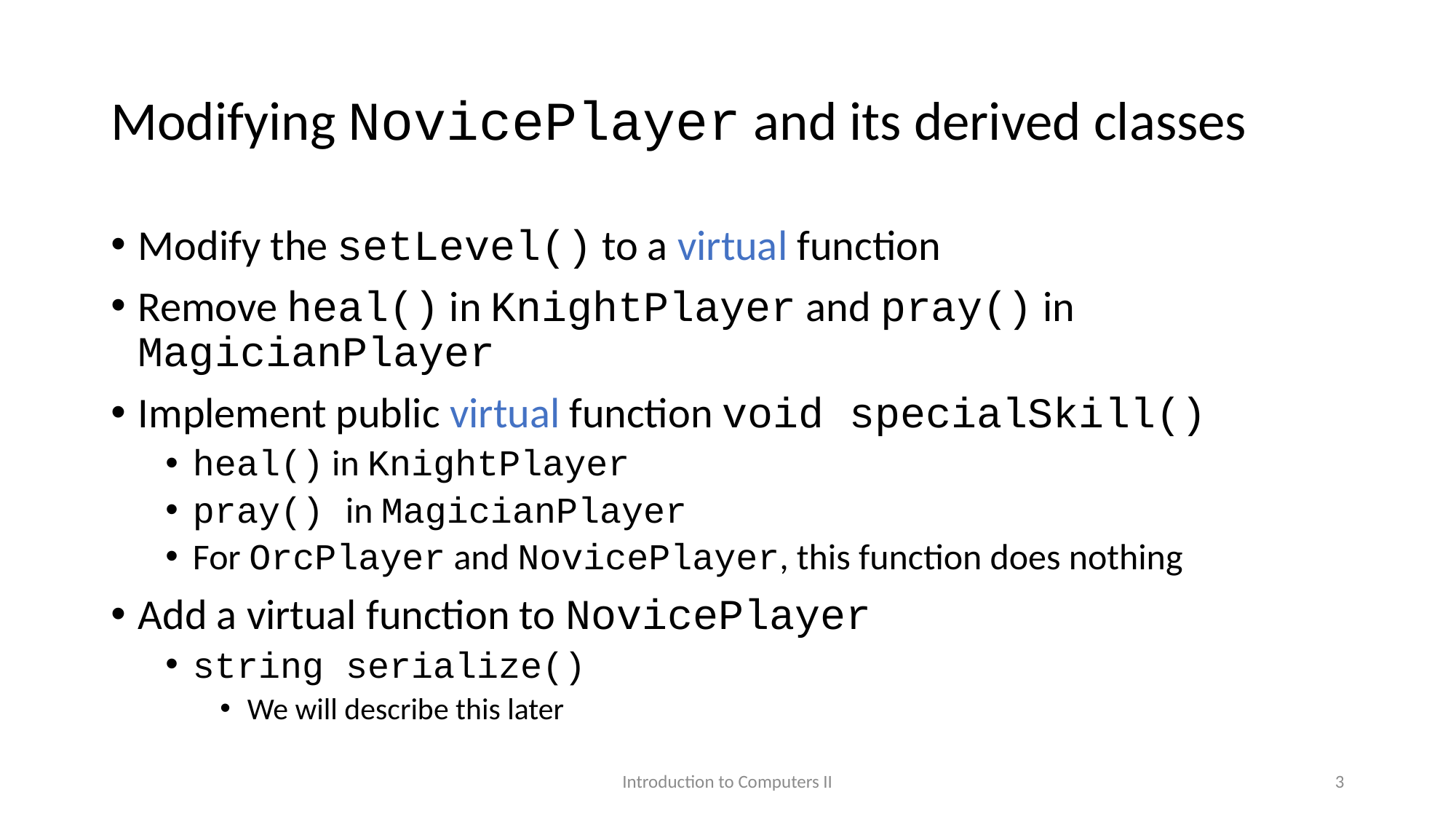

# Modifying NovicePlayer and its derived classes
Modify the setLevel() to a virtual function
Remove heal() in KnightPlayer and pray() in MagicianPlayer
Implement public virtual function void specialSkill()
heal() in KnightPlayer
pray() in MagicianPlayer
For OrcPlayer and NovicePlayer, this function does nothing
Add a virtual function to NovicePlayer
string serialize()
We will describe this later

Introduction to Computers II
3